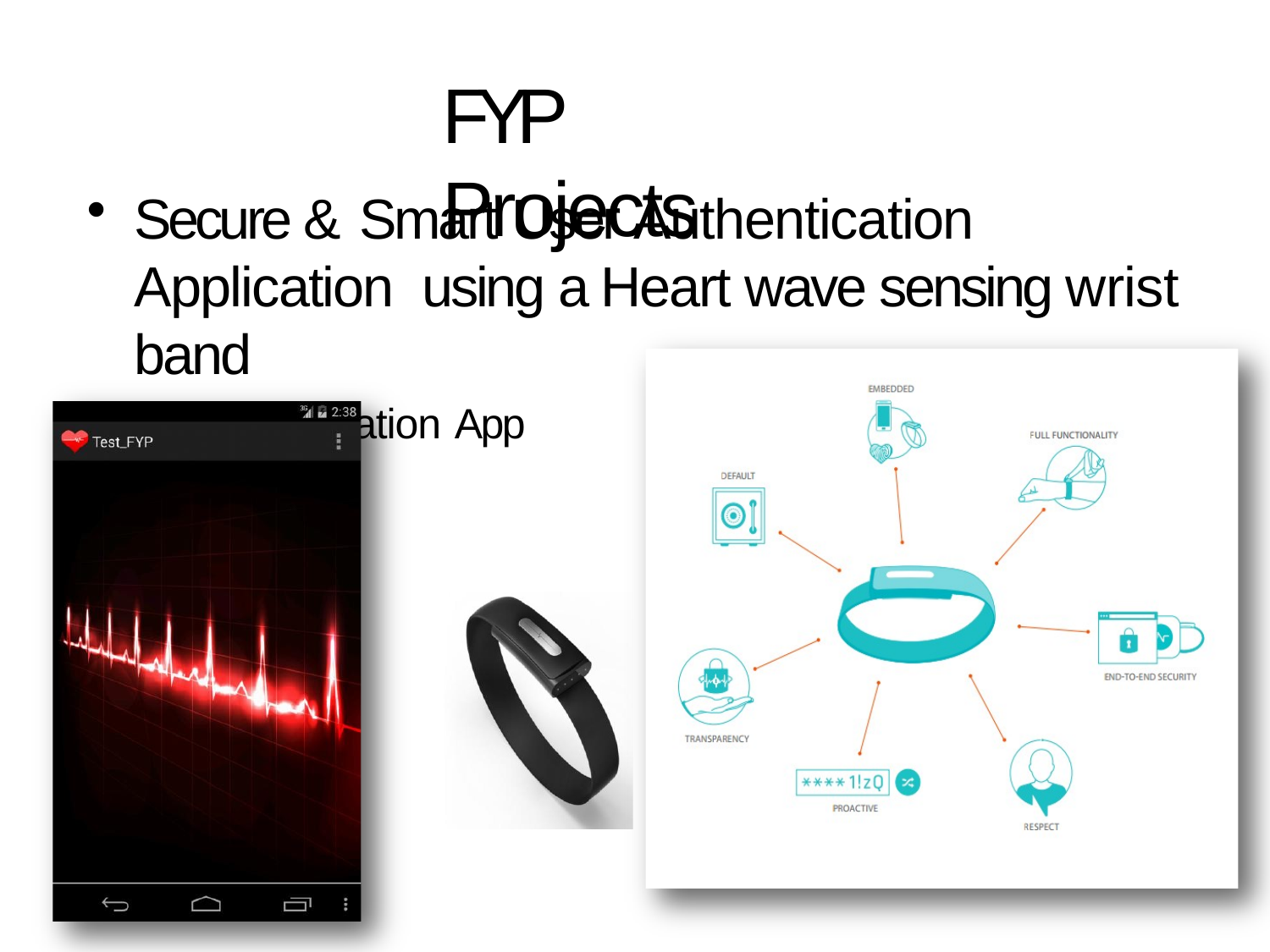

# FYP Projects
Secure & Smart User Authentication Application  using a Heart wave sensing wrist band
– Authentication App